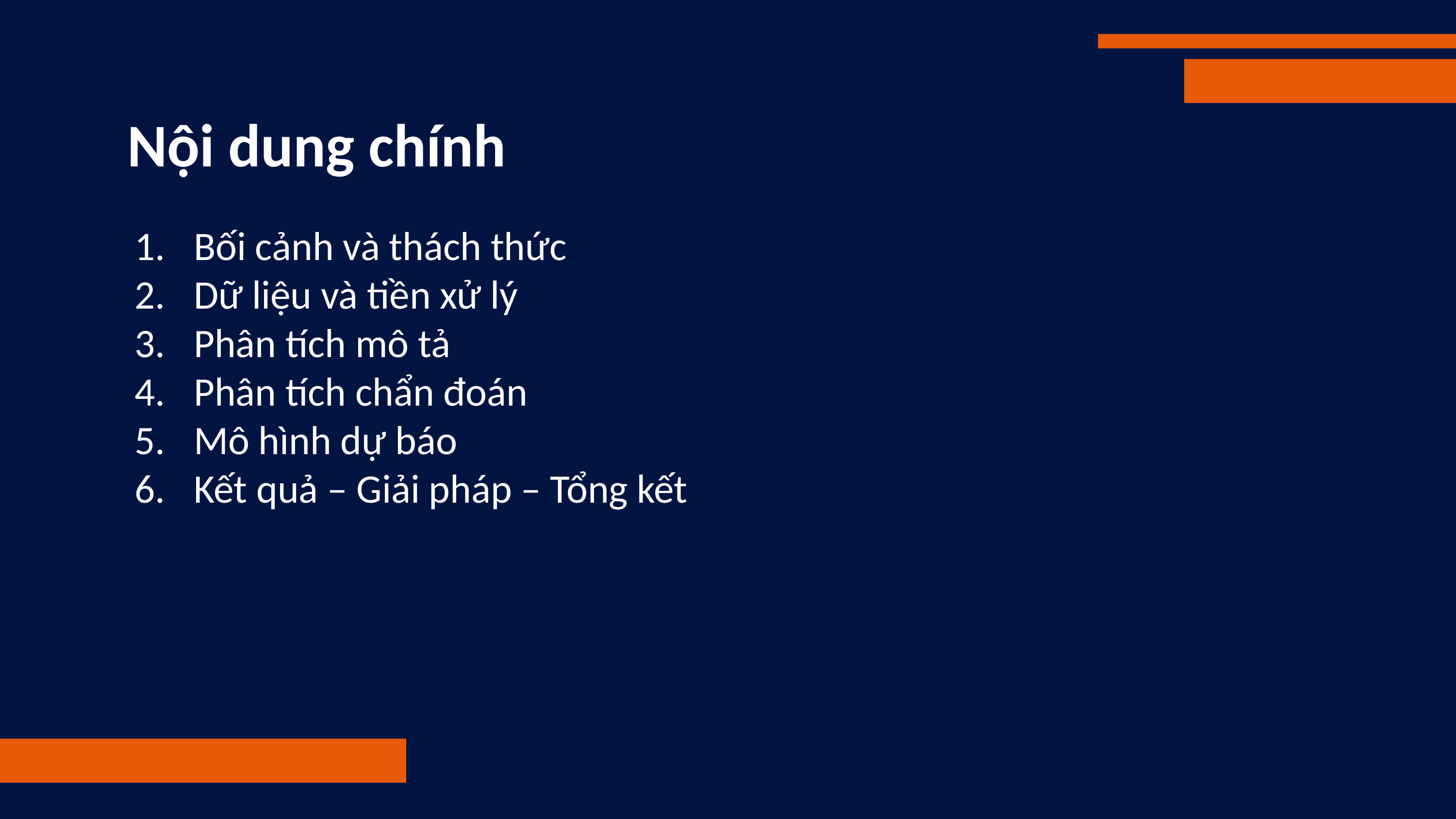

Nội dung chính
Bối cảnh và thách thức
Dữ liệu và tiền xử lý
Phân tích mô tả
Phân tích chẩn đoán
Mô hình dự báo
Kết quả – Giải pháp – Tổng kết